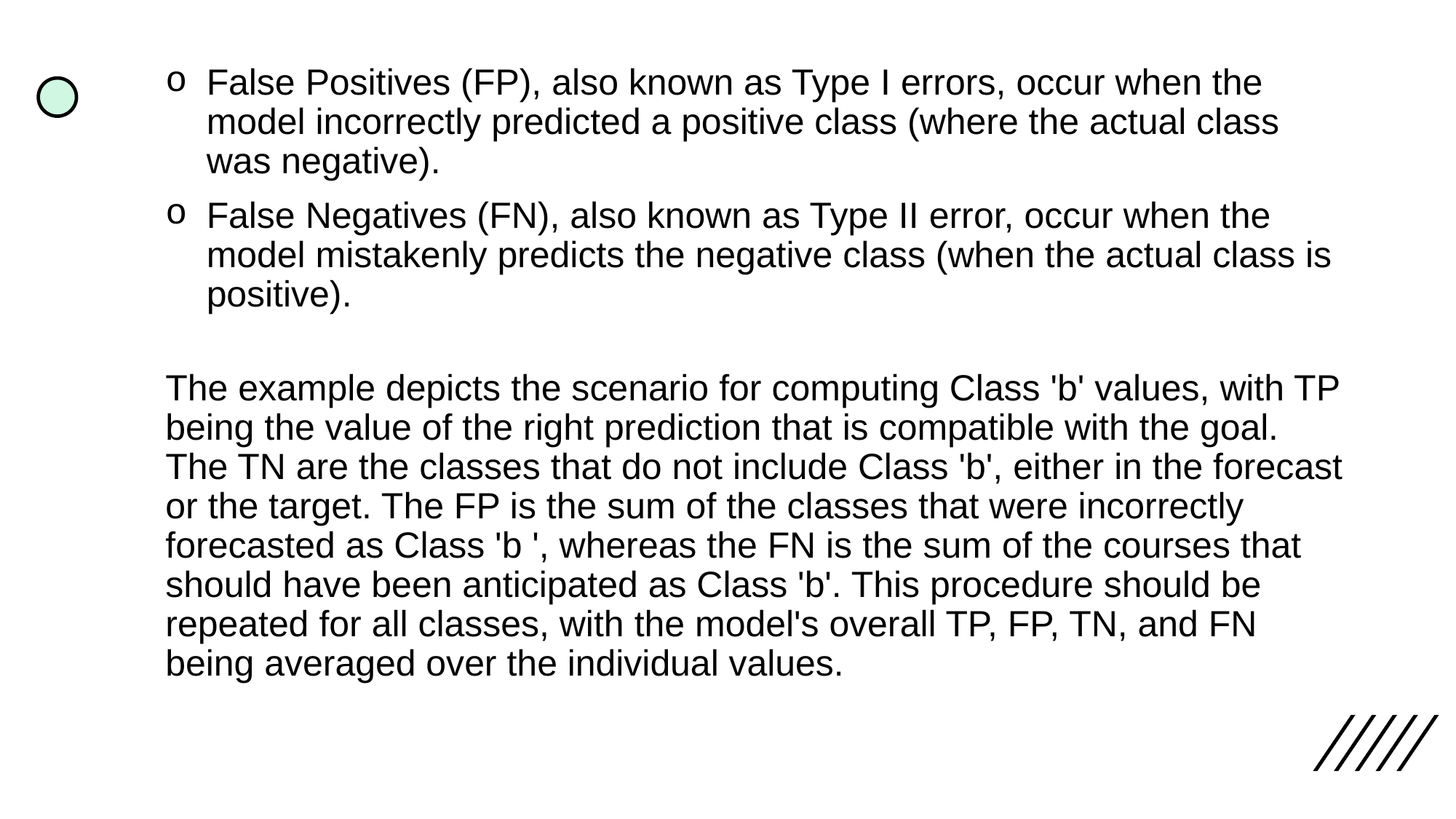

False Positives (FP), also known as Type I errors, occur when the model incorrectly predicted a positive class (where the actual class was negative).
False Negatives (FN), also known as Type II error, occur when the model mistakenly predicts the negative class (when the actual class is positive).
The example depicts the scenario for computing Class 'b' values, with TP being the value of the right prediction that is compatible with the goal. The TN are the classes that do not include Class 'b', either in the forecast or the target. The FP is the sum of the classes that were incorrectly forecasted as Class 'b ', whereas the FN is the sum of the courses that should have been anticipated as Class 'b'. This procedure should be repeated for all classes, with the model's overall TP, FP, TN, and FN being averaged over the individual values.